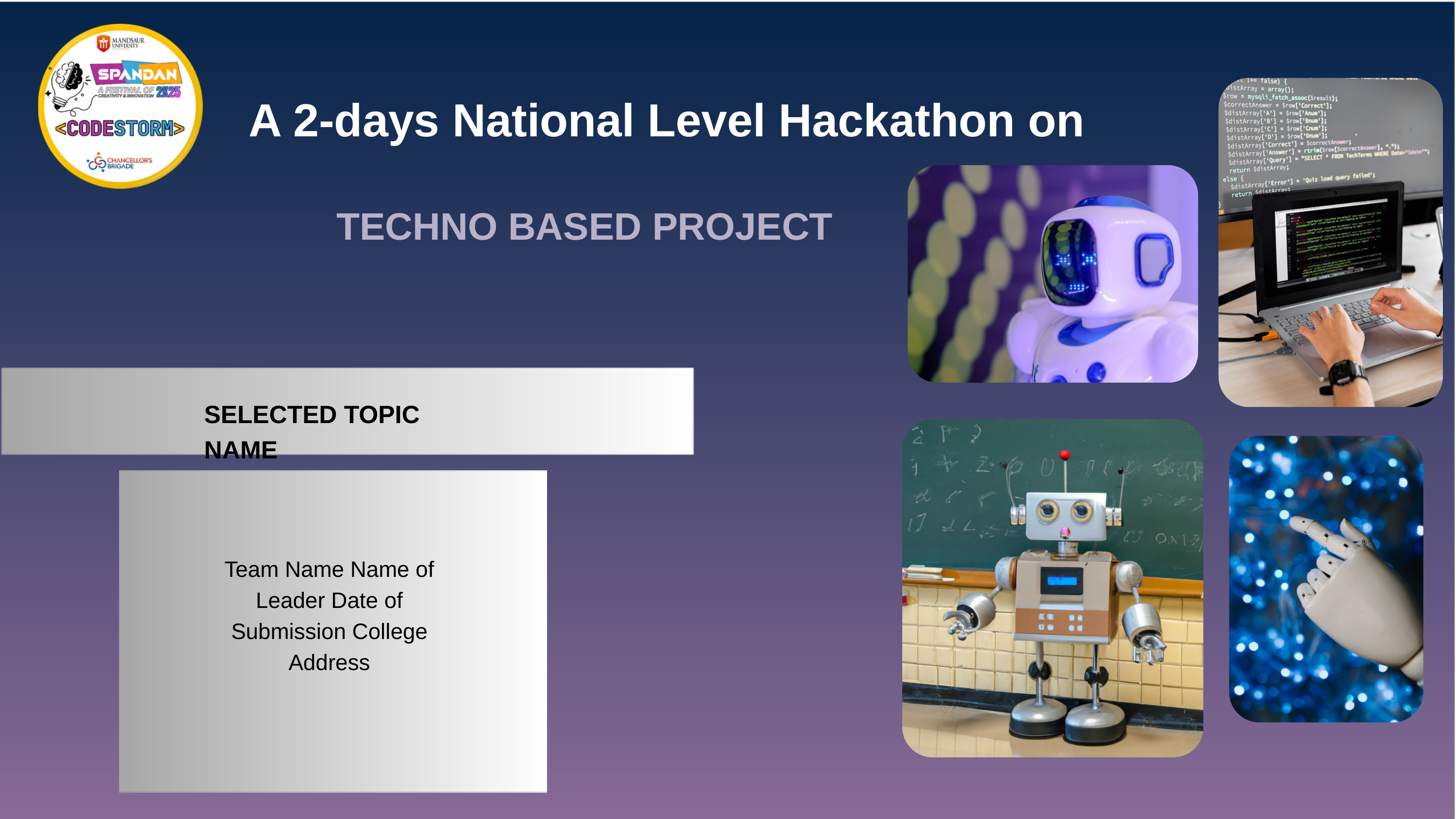

A 2-days National Level Hackathon on

TECHNO BASED PROJECT

SELECTED TOPIC NAME

Team Name Name of Leader Date of Submission College Address